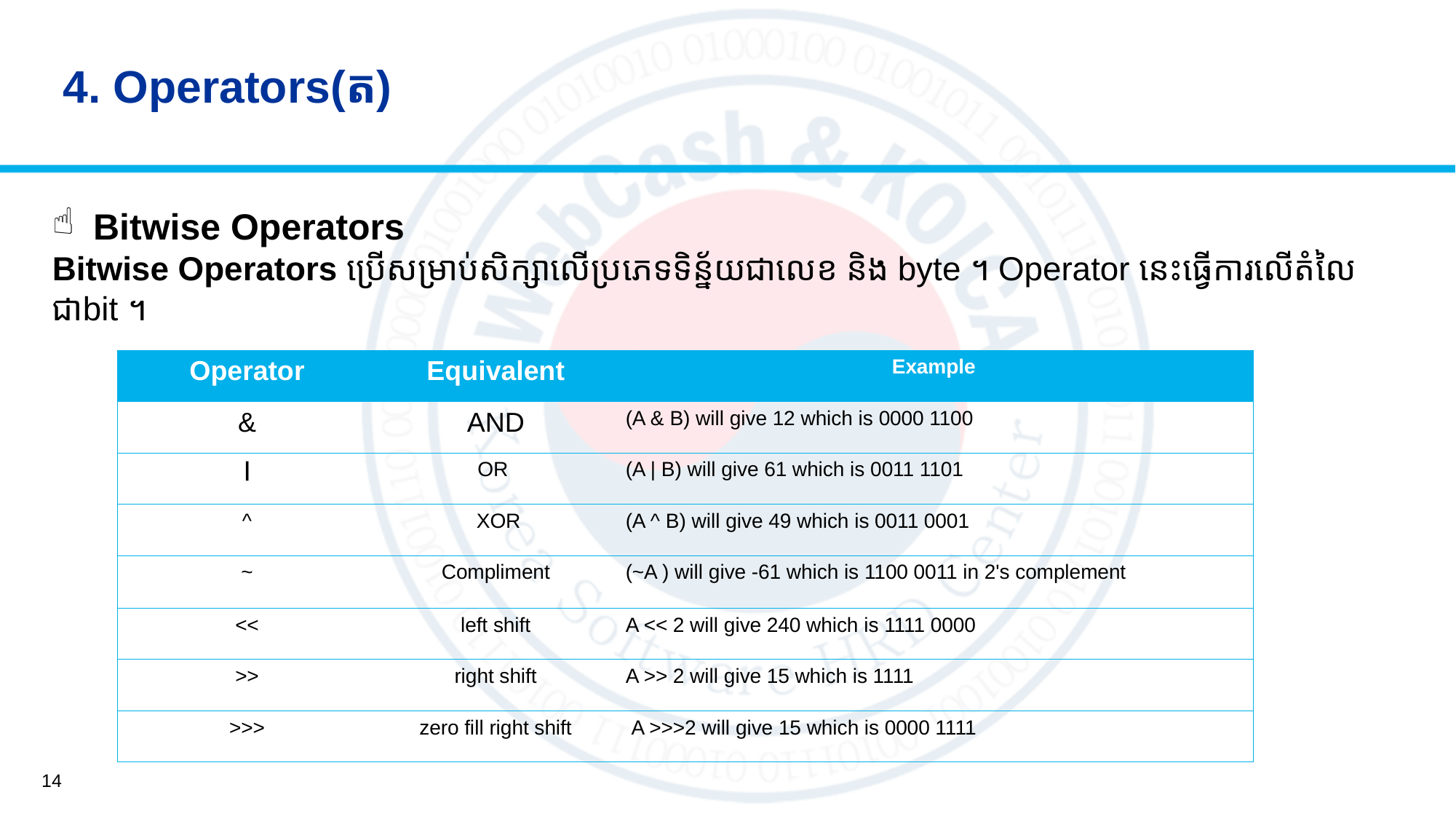

# 4. Operators(ត)
Bitwise Operators
Bitwise Operators ប្រើសម្រាប់សិក្សា​លើប្រភេទទិន្ន័យជាលេខ និង​ byte ។ Operator នេះធ្វើការលើតំលៃជាbit ។
| Operator | Equivalent | Example |
| --- | --- | --- |
| & | AND | (A & B) will give 12 which is 0000 1100 |
| | | OR | (A | B) will give 61 which is 0011 1101 |
| ^ | XOR | (A ^ B) will give 49 which is 0011 0001 |
| ~ | Compliment | (~A ) will give -61 which is 1100 0011 in 2's complement |
| << | left shift | A << 2 will give 240 which is 1111 0000 |
| >> | right shift | A >> 2 will give 15 which is 1111 |
| >>> | zero fill right shift | A >>>2 will give 15 which is 0000 1111 |
14